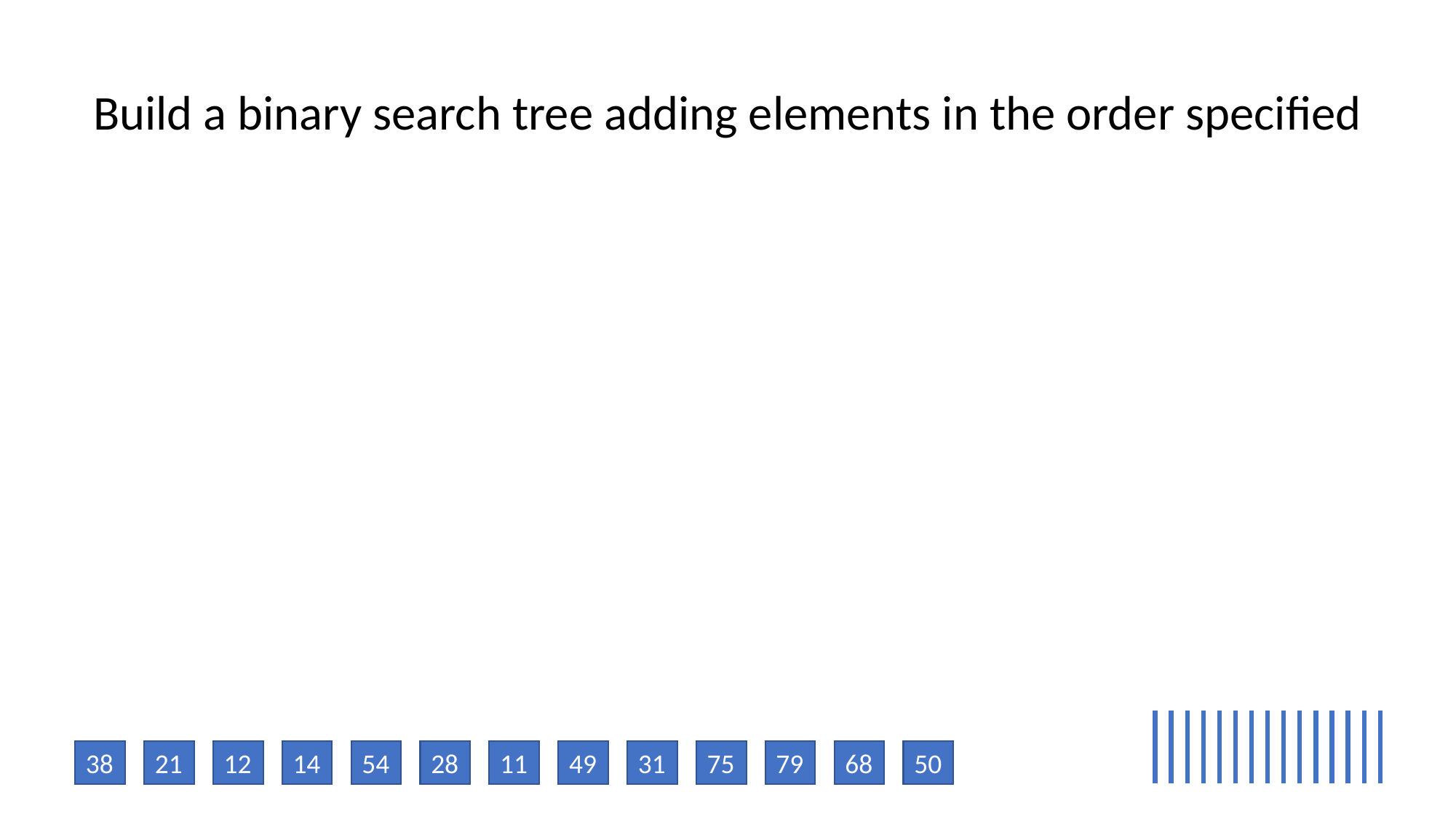

Build a binary search tree adding elements in the order specified
38
21
12
14
54
28
11
49
31
75
79
68
50